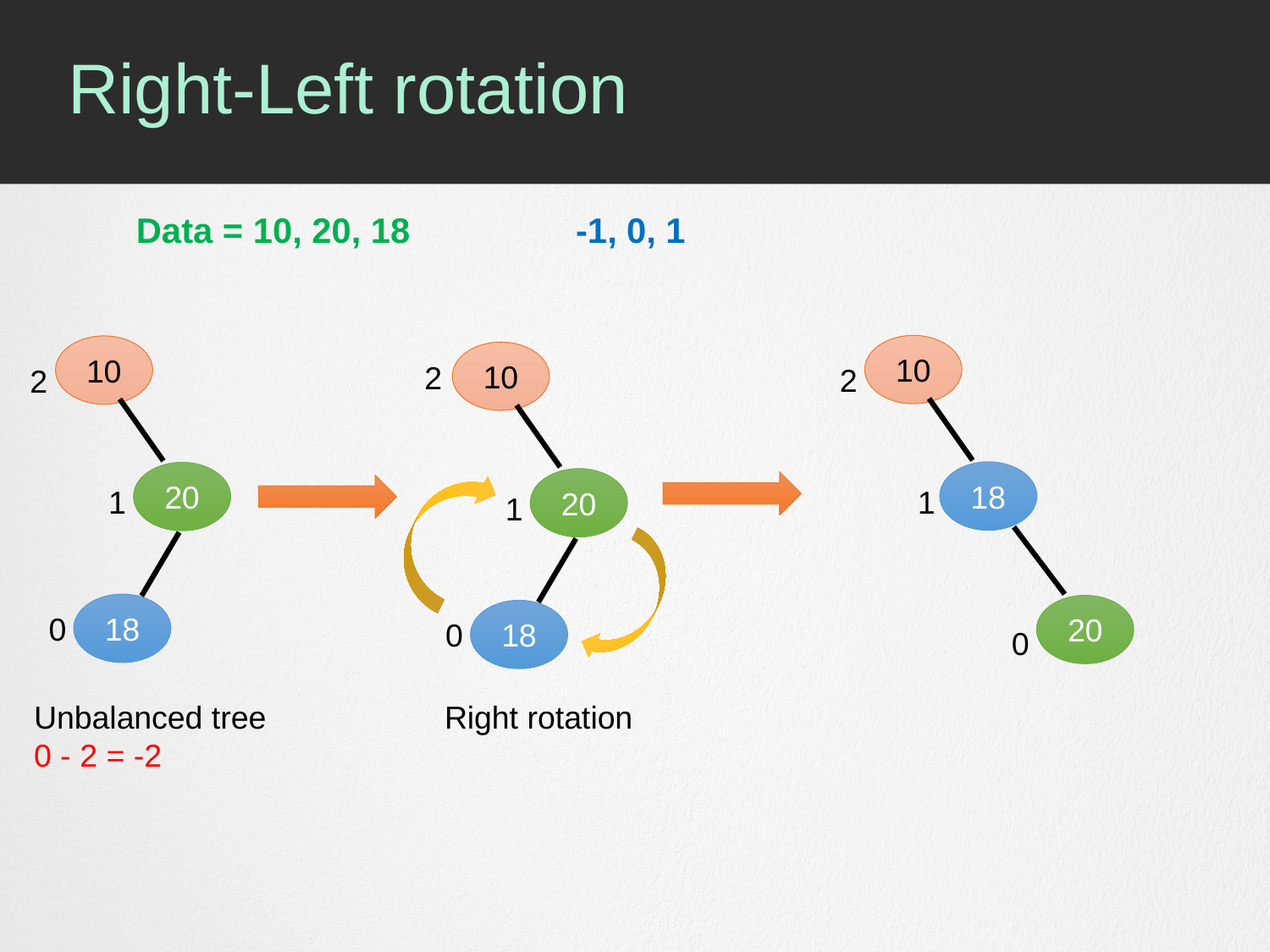

# Right-Left rotation
Data = 10, 20, 18                 -1, 0, 1
10
10
10
2
2
2
18
20
20

1
1
1

18
20
18
0
0
0
Unbalanced tree
0 - 2 = -2
Right rotation